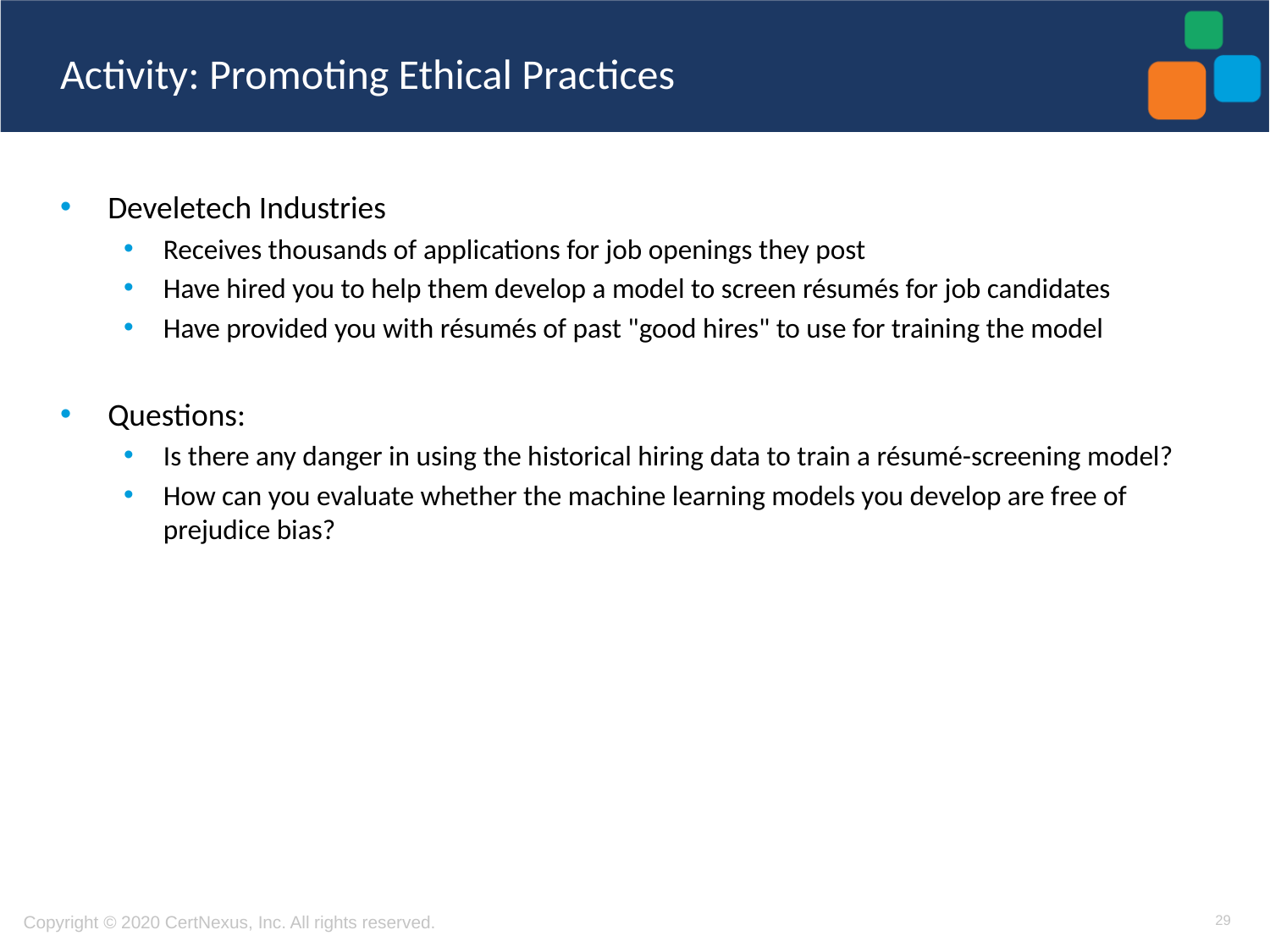

# Activity: Promoting Ethical Practices
Develetech Industries
Receives thousands of applications for job openings they post
Have hired you to help them develop a model to screen résumés for job candidates
Have provided you with résumés of past "good hires" to use for training the model

Questions:
Is there any danger in using the historical hiring data to train a résumé-screening model?
How can you evaluate whether the machine learning models you develop are free of prejudice bias?
29